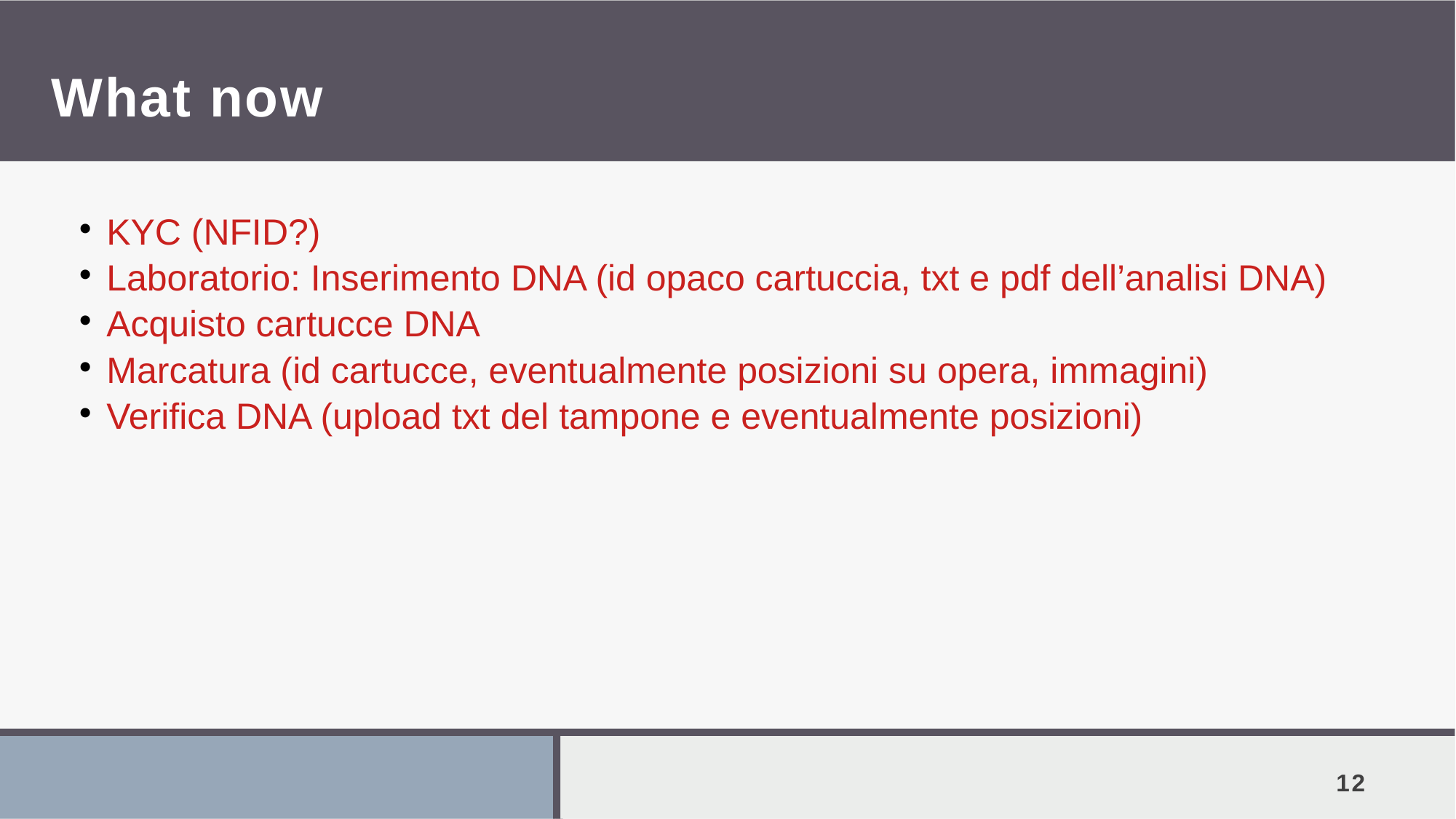

# What now

KYC (NFID?)
Laboratorio: Inserimento DNA (id opaco cartuccia, txt e pdf dell’analisi DNA)
Acquisto cartucce DNA
Marcatura (id cartucce, eventualmente posizioni su opera, immagini)
Verifica DNA (upload txt del tampone e eventualmente posizioni)

12